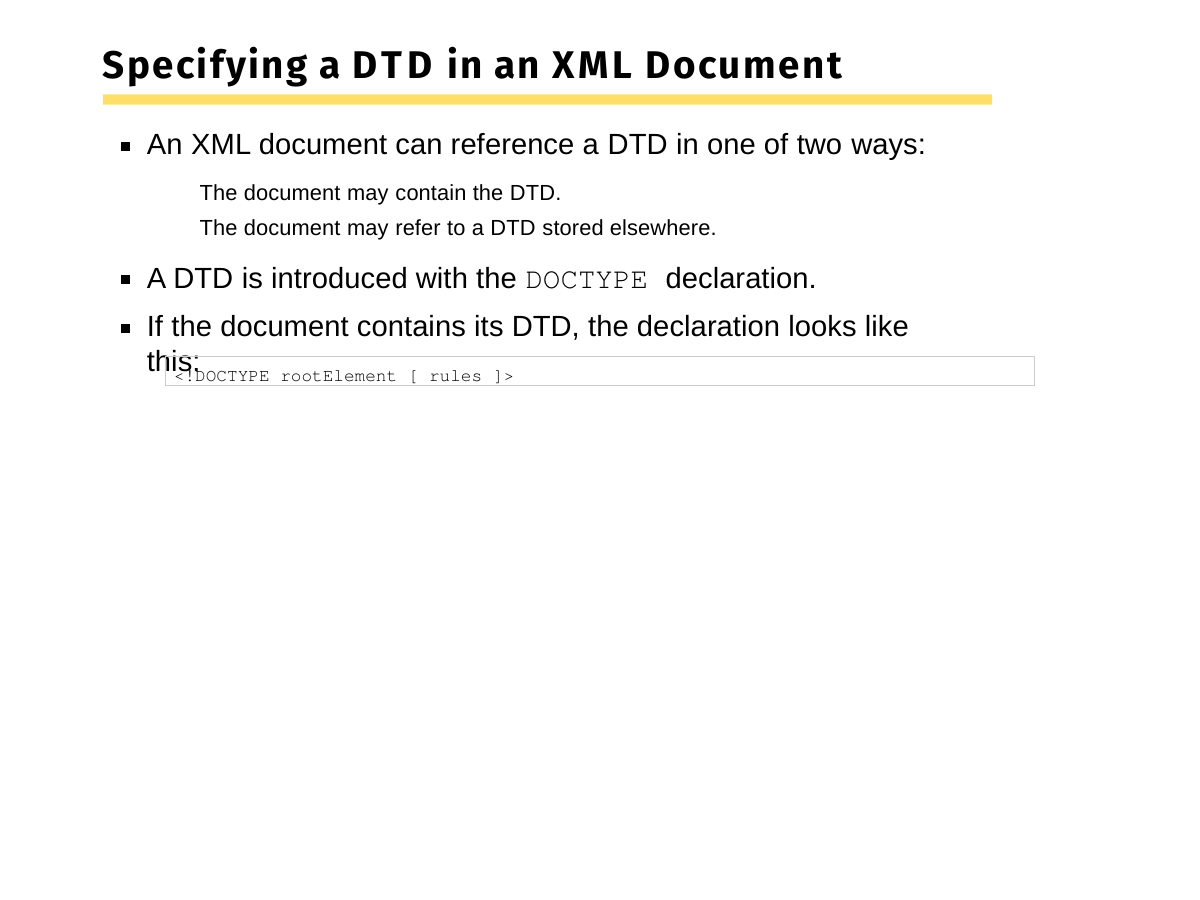

# Specifying a DTD in an XML Document
An XML document can reference a DTD in one of two ways:
The document may contain the DTD.
The document may refer to a DTD stored elsewhere.
A DTD is introduced with the DOCTYPE declaration.
If the document contains its DTD, the declaration looks like this:

<!DOCTYPE rootElement [ rules ]>